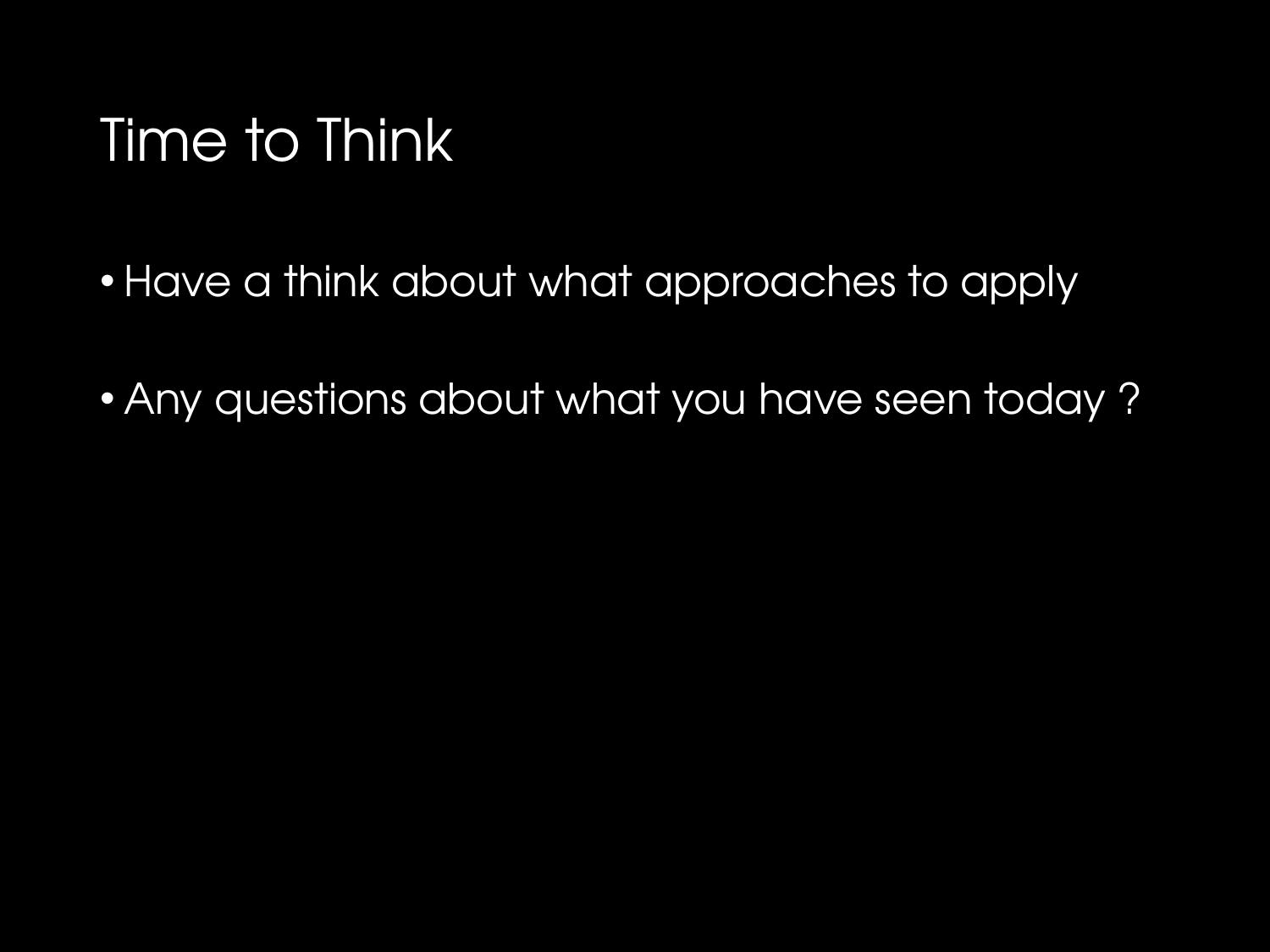

# Time to Think
Have a think about what approaches to apply

Any questions about what you have seen today ?